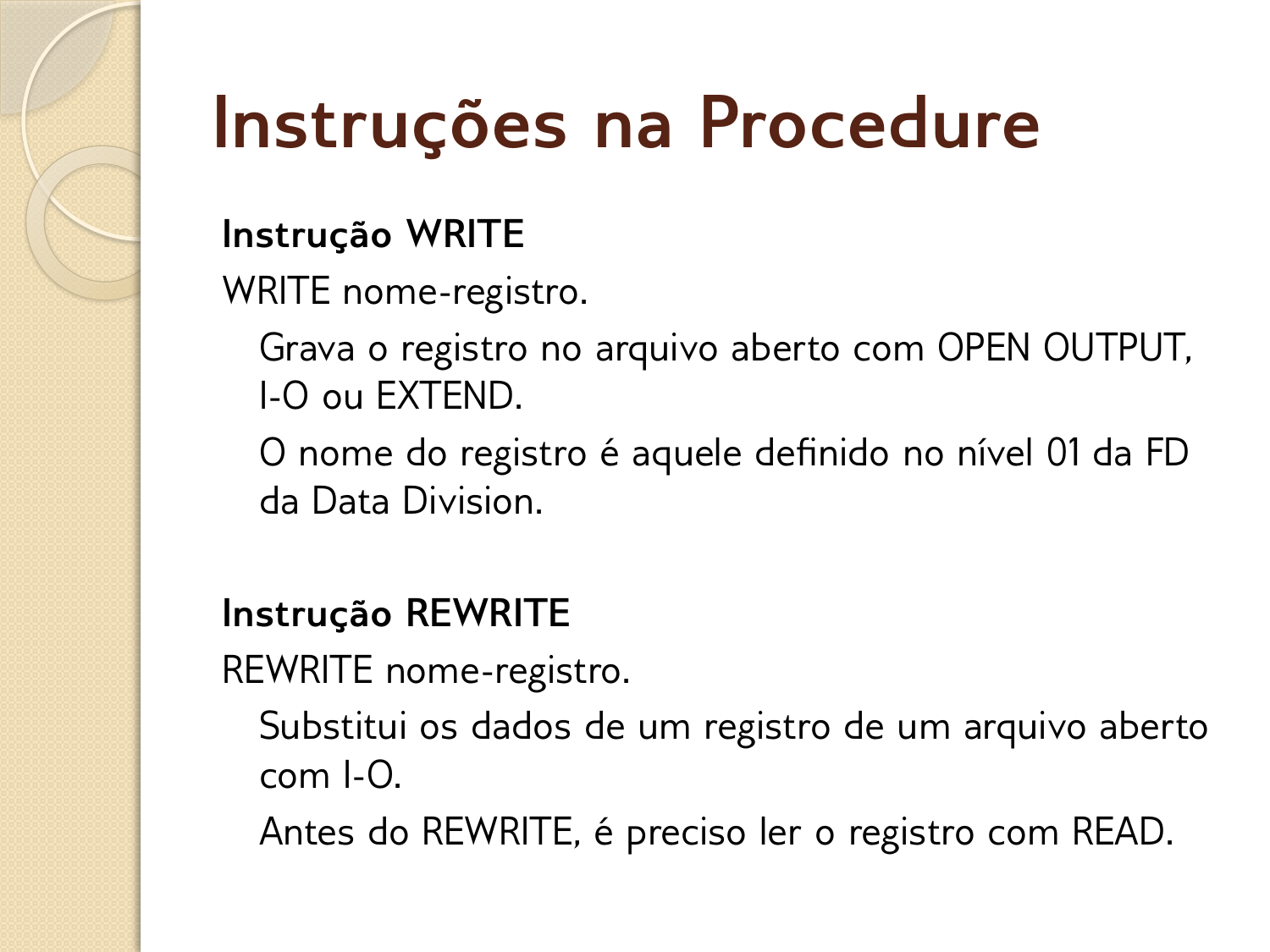

# Instruções na Procedure
Instrução WRITE
WRITE nome-registro.
	Grava o registro no arquivo aberto com OPEN OUTPUT, I-O ou EXTEND.
	O nome do registro é aquele definido no nível 01 da FD da Data Division.

Instrução REWRITE
REWRITE nome-registro.
	Substitui os dados de um registro de um arquivo aberto com I-O.
	Antes do REWRITE, é preciso ler o registro com READ.